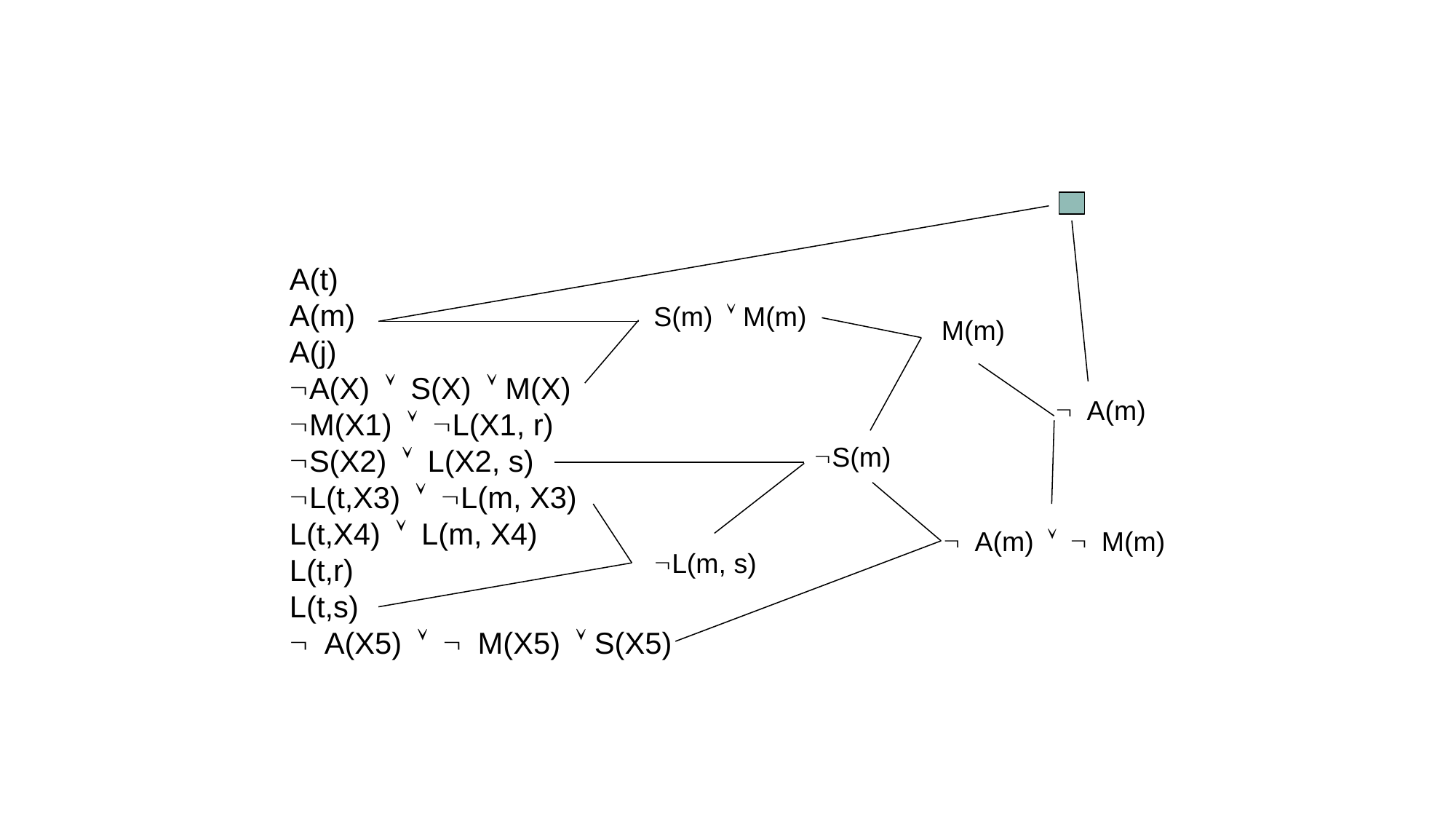

A(t)
A(m)
A(j)
¬A(X) ∨ S(X) ∨ M(X)
¬M(X1) ∨ ¬L(X1, r)
¬S(X2) ∨ L(X2, s)
¬L(t,X3) ∨ ¬L(m, X3)
L(t,X4) ∨ L(m, X4)
L(t,r)
L(t,s)
¬ A(X5) ∨ ¬ M(X5) ∨ S(X5)
S(m) ∨ M(m)
M(m)
¬ A(m)
¬S(m)
¬ A(m) ∨ ¬ M(m)
¬L(m, s)